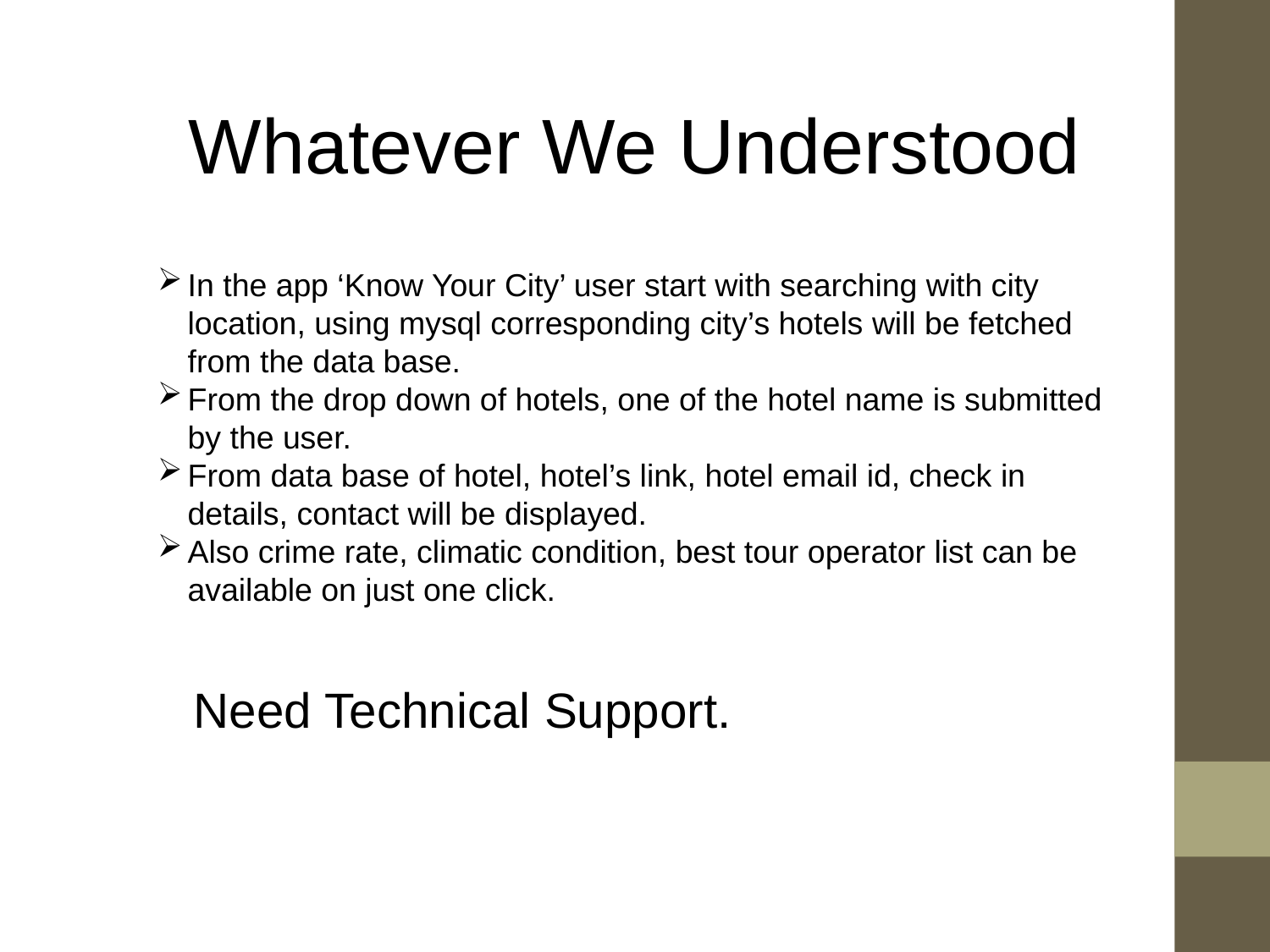

Whatever We Understood

In the app ‘Know Your City’ user start with searching with city location, using mysql corresponding city’s hotels will be fetched from the data base.
From the drop down of hotels, one of the hotel name is submitted by the user.
From data base of hotel, hotel’s link, hotel email id, check in details, contact will be displayed.
Also crime rate, climatic condition, best tour operator list can be available on just one click.
Need Technical Support.